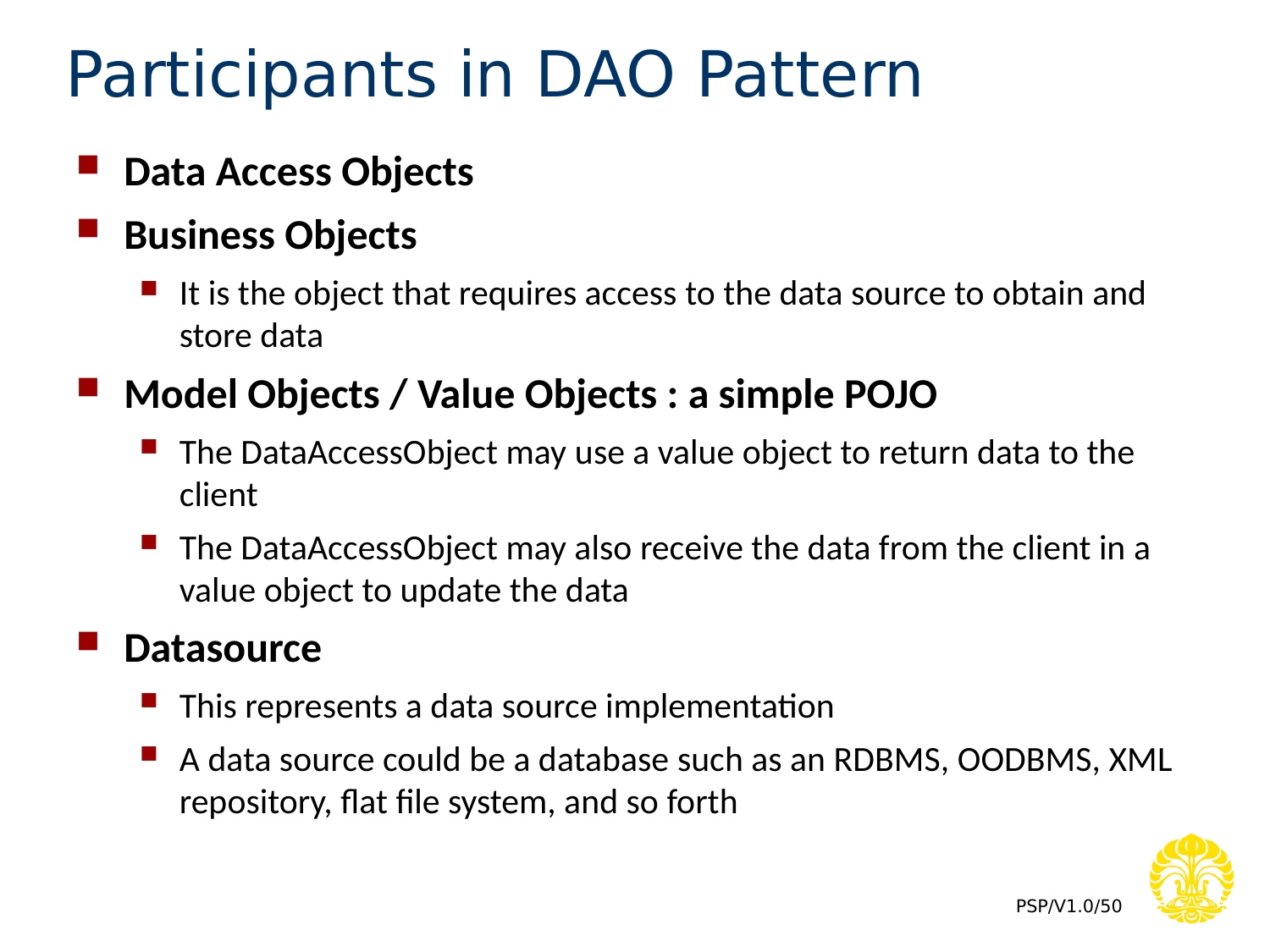

# Participants in DAO Pattern
Data Access Objects
Business Objects
It is the object that requires access to the data source to obtain and store data
Model Objects / Value Objects : a simple POJO
The DataAccessObject may use a value object to return data to the client
The DataAccessObject may also receive the data from the client in a value object to update the data
Datasource
This represents a data source implementation
A data source could be a database such as an RDBMS, OODBMS, XML repository, flat file system, and so forth